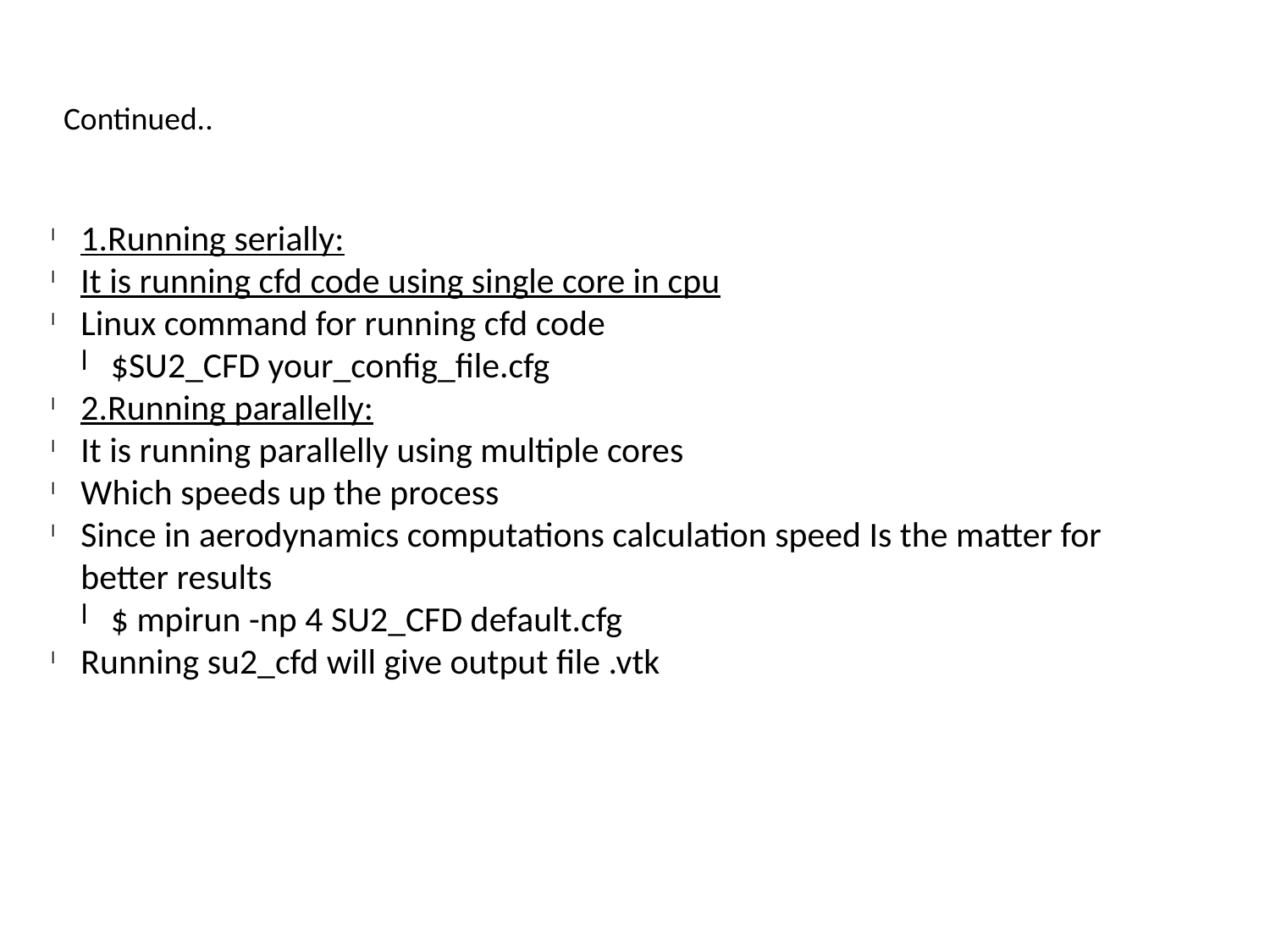

Continued..
1.Running serially:
It is running cfd code using single core in cpu
Linux command for running cfd code
$SU2_CFD your_config_file.cfg
2.Running parallelly:
It is running parallelly using multiple cores
Which speeds up the process
Since in aerodynamics computations calculation speed Is the matter for better results
$ mpirun -np 4 SU2_CFD default.cfg
Running su2_cfd will give output file .vtk